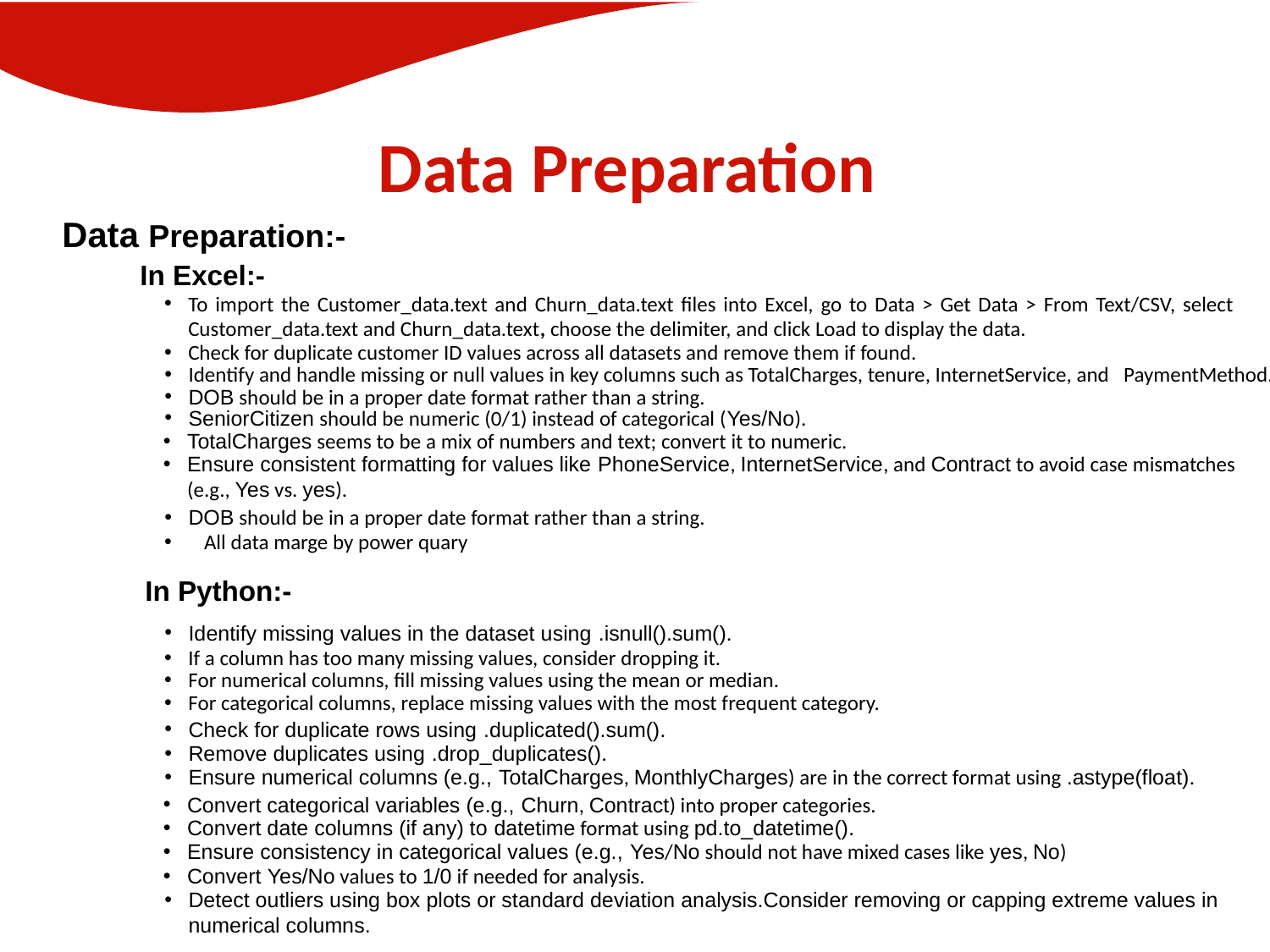

Data Preparation

Data Preparation:-
 In Excel:-

To import the Customer_data.text and Churn_data.text files into Excel, go to Data > Get Data > From Text/CSV, select    Customer_data.text and Churn_data.text, choose the delimiter, and click Load to display the data.
Check for duplicate customer ID values across all datasets and remove them if found.
Identify and handle missing or null values in key columns such as TotalCharges, tenure, InternetService, and   PaymentMethod.

DOB should be in a proper date format rather than a string.
SeniorCitizen should be numeric (0/1) instead of categorical (Yes/No).
TotalCharges seems to be a mix of numbers and text; convert it to numeric.

Ensure consistent formatting for values like PhoneService, InternetService, and Contract to avoid case mismatches (e.g., Yes vs. yes).
DOB should be in a proper date format rather than a string.
All data marge by power quary
 In Python:-

Identify missing values in the dataset using .isnull().sum().
If a column has too many missing values, consider dropping it.
For numerical columns, fill missing values using the mean or median.
For categorical columns, replace missing values with the most frequent category.
Check for duplicate rows using .duplicated().sum().
Remove duplicates using .drop_duplicates().
Ensure numerical columns (e.g., TotalCharges, MonthlyCharges) are in the correct format using .astype(float).
Convert categorical variables (e.g., Churn, Contract) into proper categories.
Convert date columns (if any) to datetime format using pd.to_datetime().
Ensure consistency in categorical values (e.g., Yes/No should not have mixed cases like yes, No)
Convert Yes/No values to 1/0 if needed for analysis.
Detect outliers using box plots or standard deviation analysis.Consider removing or capping extreme values in numerical columns.